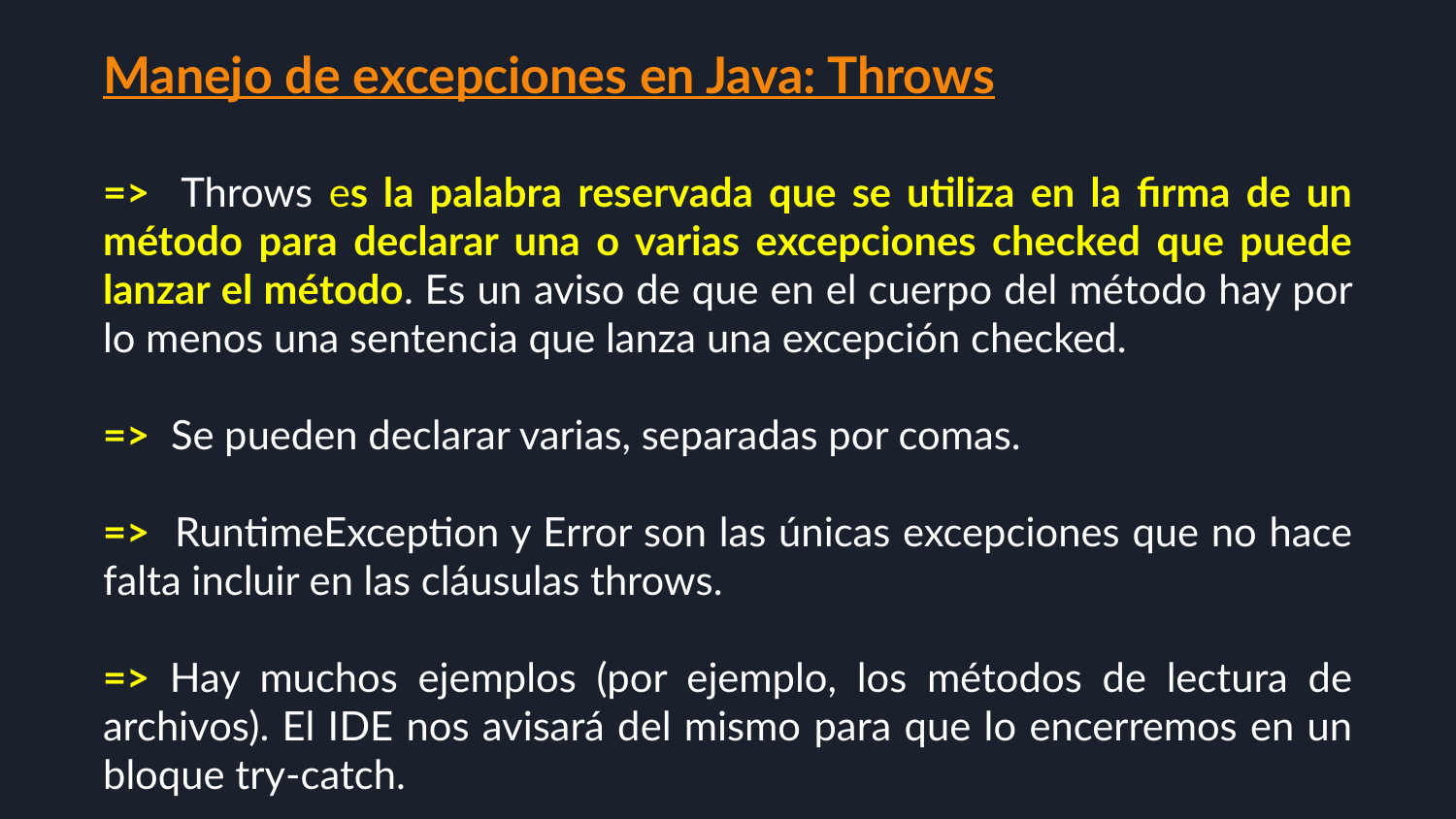

Manejo de excepciones en Java: Throws
=>  Throws es la palabra reservada que se utiliza en la firma de un método para declarar una o varias excepciones checked que puede lanzar el método. Es un aviso de que en el cuerpo del método hay por lo menos una sentencia que lanza una excepción checked.

=>  Se pueden declarar varias, separadas por comas.

=>  RuntimeException y Error son las únicas excepciones que no hace falta incluir en las cláusulas throws.

=> Hay muchos ejemplos (por ejemplo, los métodos de lectura de archivos). El IDE nos avisará del mismo para que lo encerremos en un bloque try-catch.